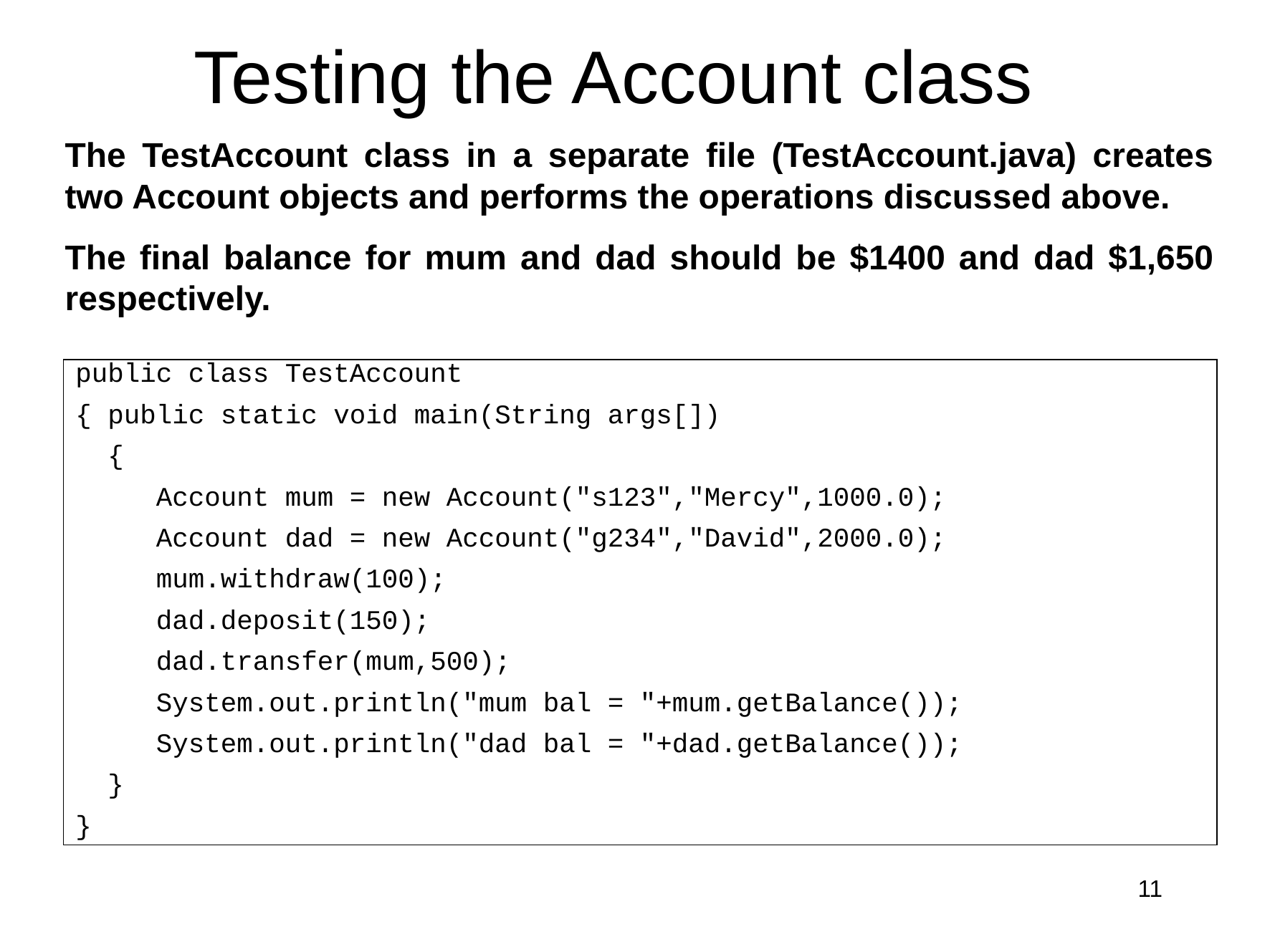

# Testing the Account class
The TestAccount class in a separate file (TestAccount.java) creates two Account objects and performs the operations discussed above.
The final balance for mum and dad should be $1400 and dad $1,650 respectively.
public class TestAccount
{ public static void main(String args[])
  {
     Account mum = new Account("s123","Mercy",1000.0);
     Account dad = new Account("g234","David",2000.0);
     mum.withdraw(100);
     dad.deposit(150);
     dad.transfer(mum,500);
     System.out.println("mum bal = "+mum.getBalance());
     System.out.println("dad bal = "+dad.getBalance());
  }
}
11